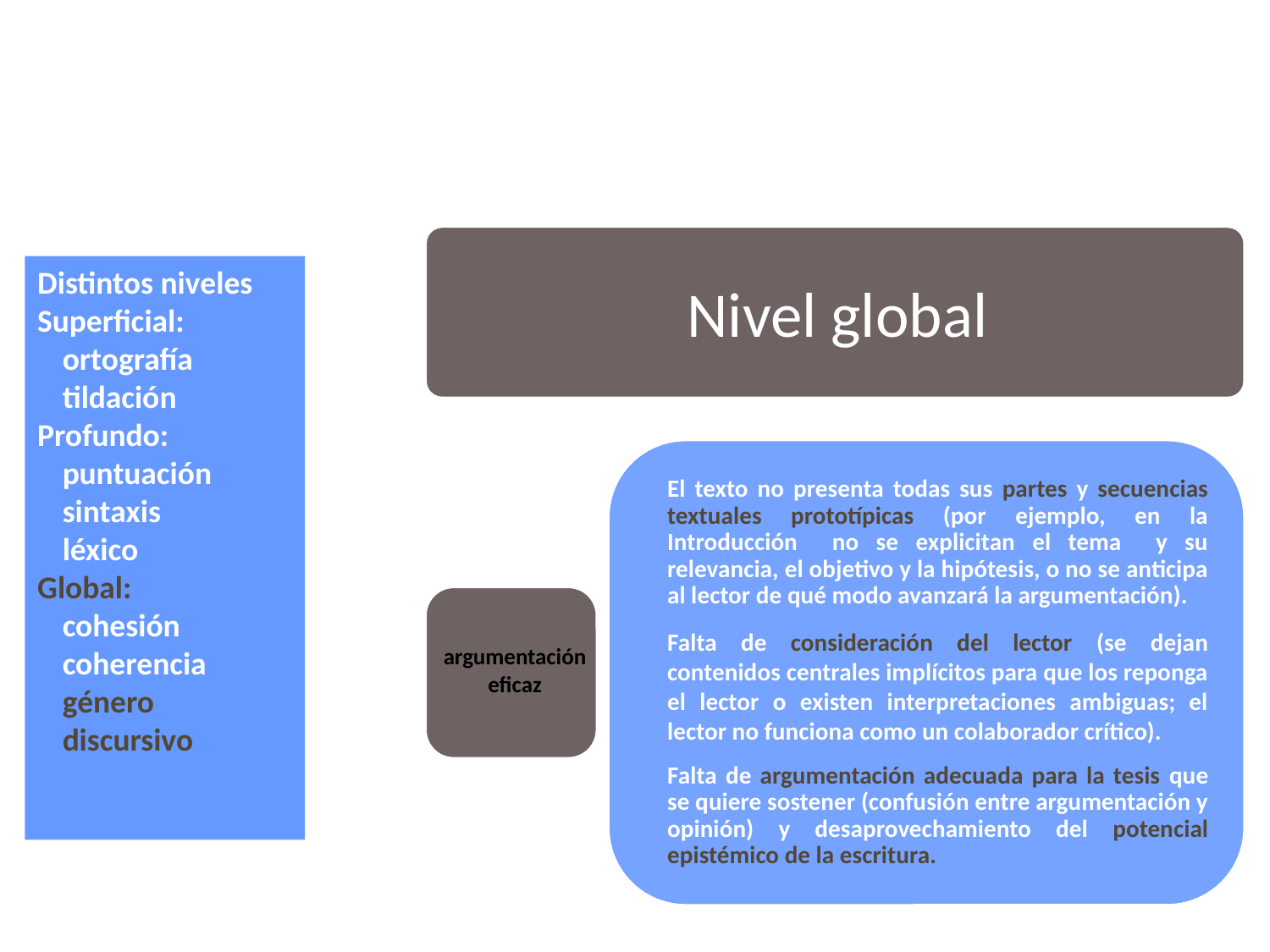

# Problemas de escritura por niveles
Nivel global
El texto no presenta todas sus partes y secuencias textuales prototípicas (por ejemplo, en la Introducción  no se explicitan el tema  y su relevancia, el objetivo y la hipótesis, o no se anticipa al lector de qué modo avanzará la argumentación).
Falta de consideración del lector (se dejan contenidos centrales implícitos para que los reponga el lector o existen interpretaciones ambiguas; el lector no funciona como un colaborador crítico).
Falta de argumentación adecuada para la tesis que se quiere sostener (confusión entre argumentación y opinión) y desaprovechamiento del potencial epistémico de la escritura.
Distintos niveles
Superficial:
ortografía  tildación
Profundo:
puntuación
sintaxis
léxico
Global:
cohesión
coherencia
género discursivo

argumentación
eficaz